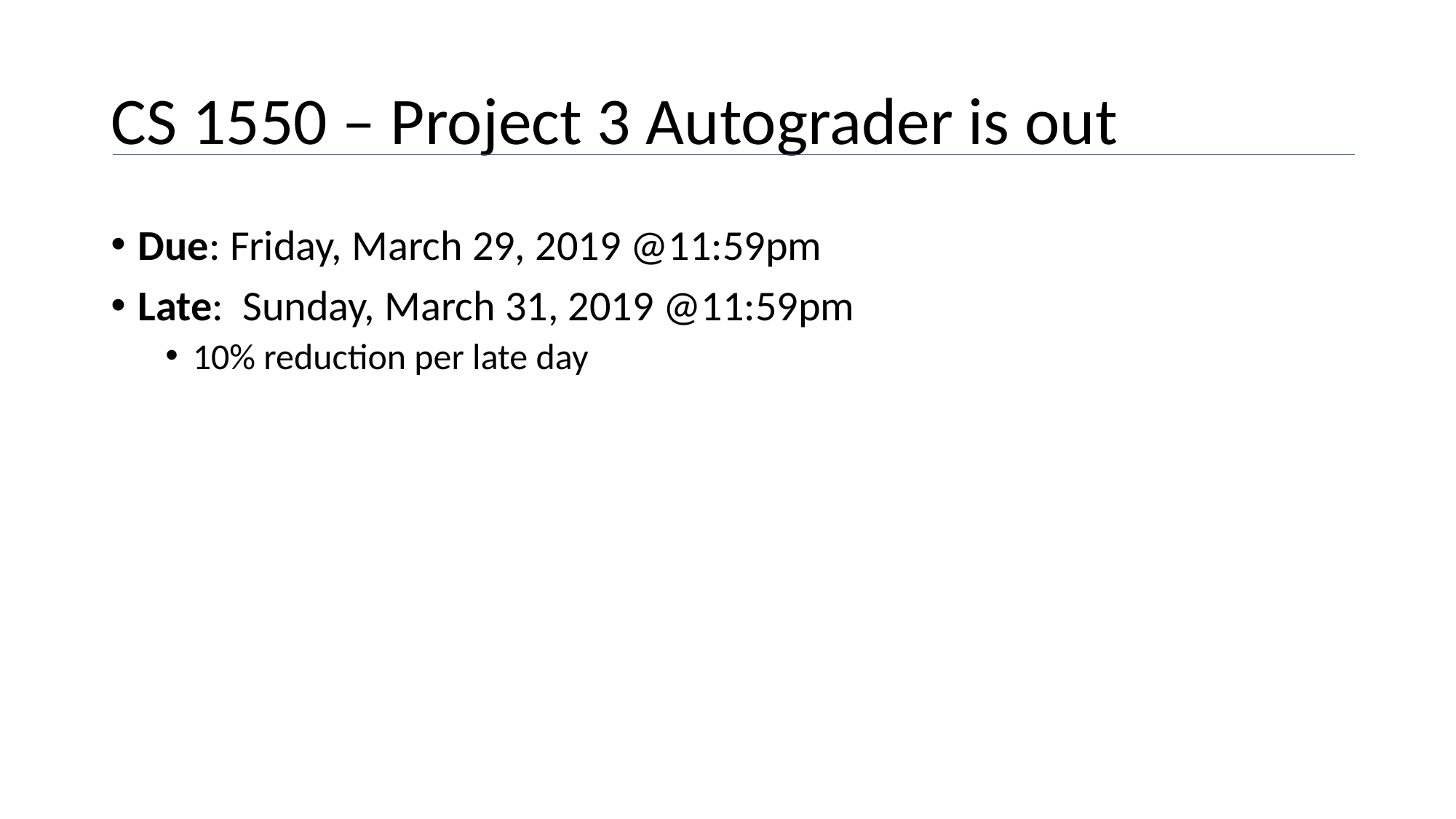

# CS 1550 – Project 3 Autograder is out
Due: Friday, March 29, 2019 @11:59pm
Late:  Sunday, March 31, 2019 @11:59pm
10% reduction per late day